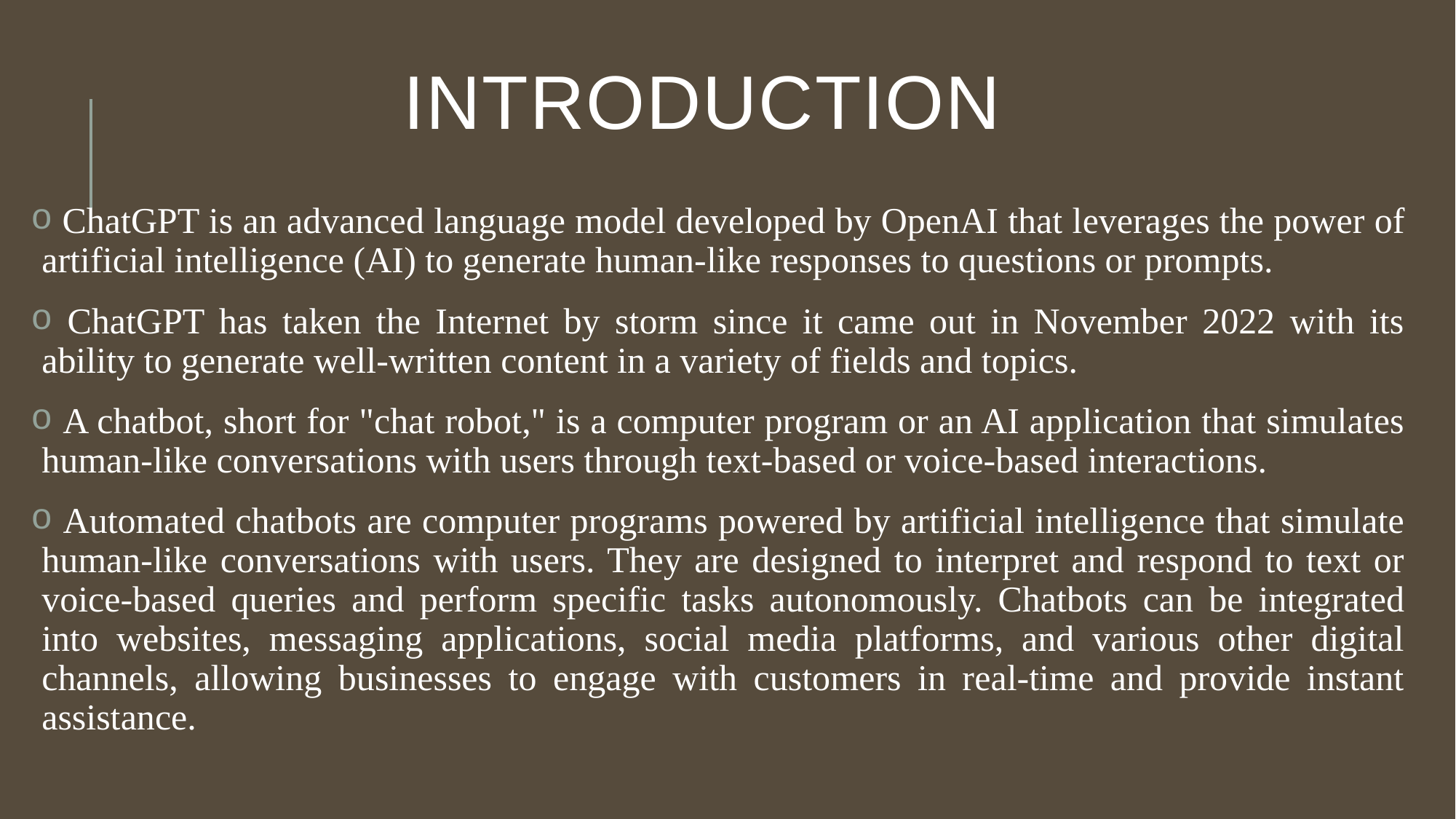

# INTRODUCTION
 ChatGPT is an advanced language model developed by OpenAI that leverages the power of artificial intelligence (AI) to generate human-like responses to questions or prompts.
 ChatGPT has taken the Internet by storm since it came out in November 2022 with its ability to generate well-written content in a variety of fields and topics.
 A chatbot, short for "chat robot," is a computer program or an AI application that simulates human-like conversations with users through text-based or voice-based interactions.
 Automated chatbots are computer programs powered by artificial intelligence that simulate human-like conversations with users. They are designed to interpret and respond to text or voice-based queries and perform specific tasks autonomously. Chatbots can be integrated into websites, messaging applications, social media platforms, and various other digital channels, allowing businesses to engage with customers in real-time and provide instant assistance.